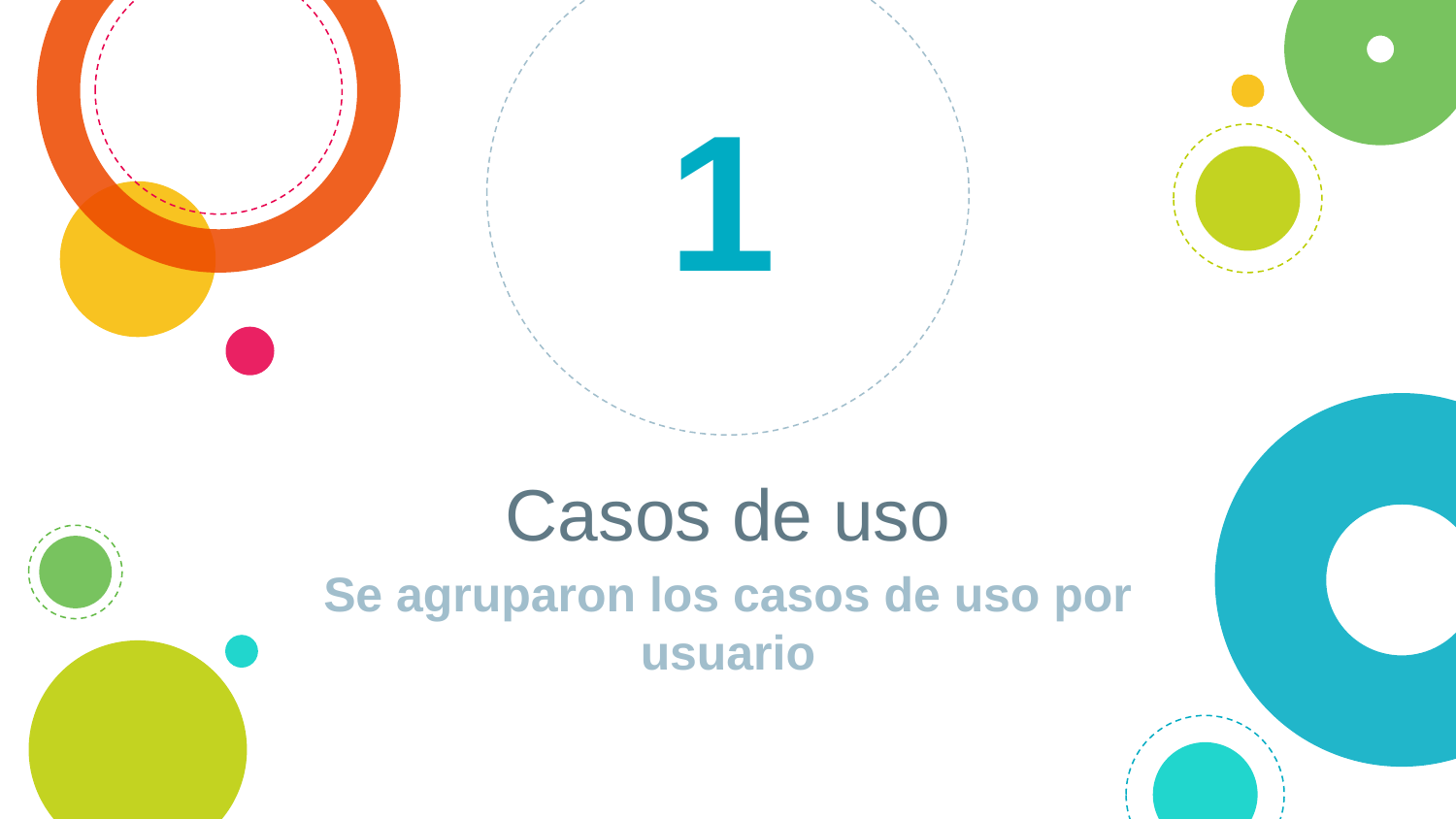

1
# Casos de uso
Se agruparon los casos de uso por usuario